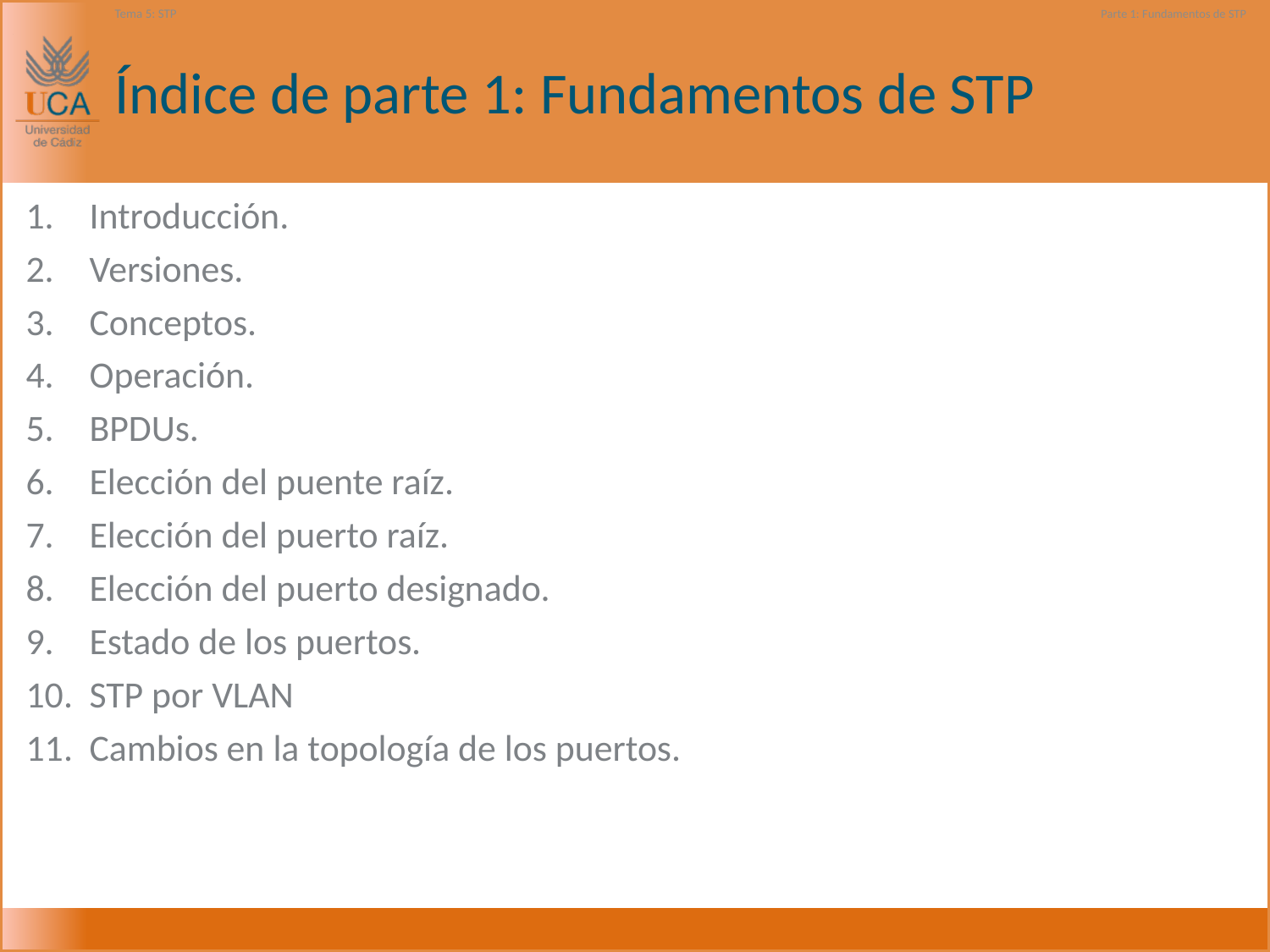

Tema 5: STP

Parte 1: Fundamentos de STP
# Índice de parte 1: Fundamentos de STP
Introducción.
Versiones.
Conceptos.
Operación.
BPDUs.
Elección del puente raíz.
Elección del puerto raíz.
Elección del puerto designado.
Estado de los puertos.
STP por VLAN
Cambios en la topología de los puertos.